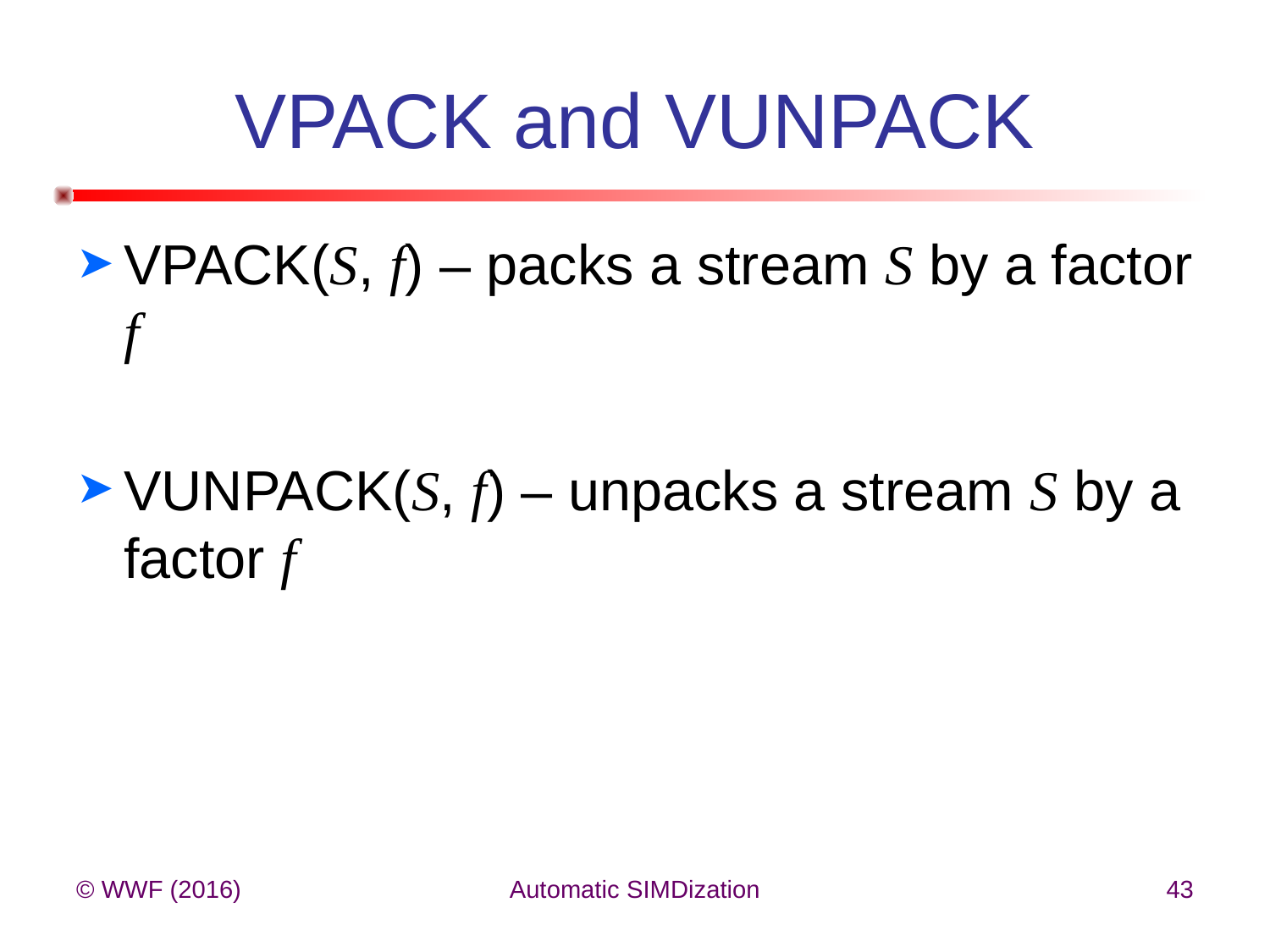

# VPACK and VUNPACK
VPACK(S, f) – packs a stream S by a factor f

VUNPACK(S, f) – unpacks a stream S by a factor f
© WWF (2016)
Automatic SIMDization
43